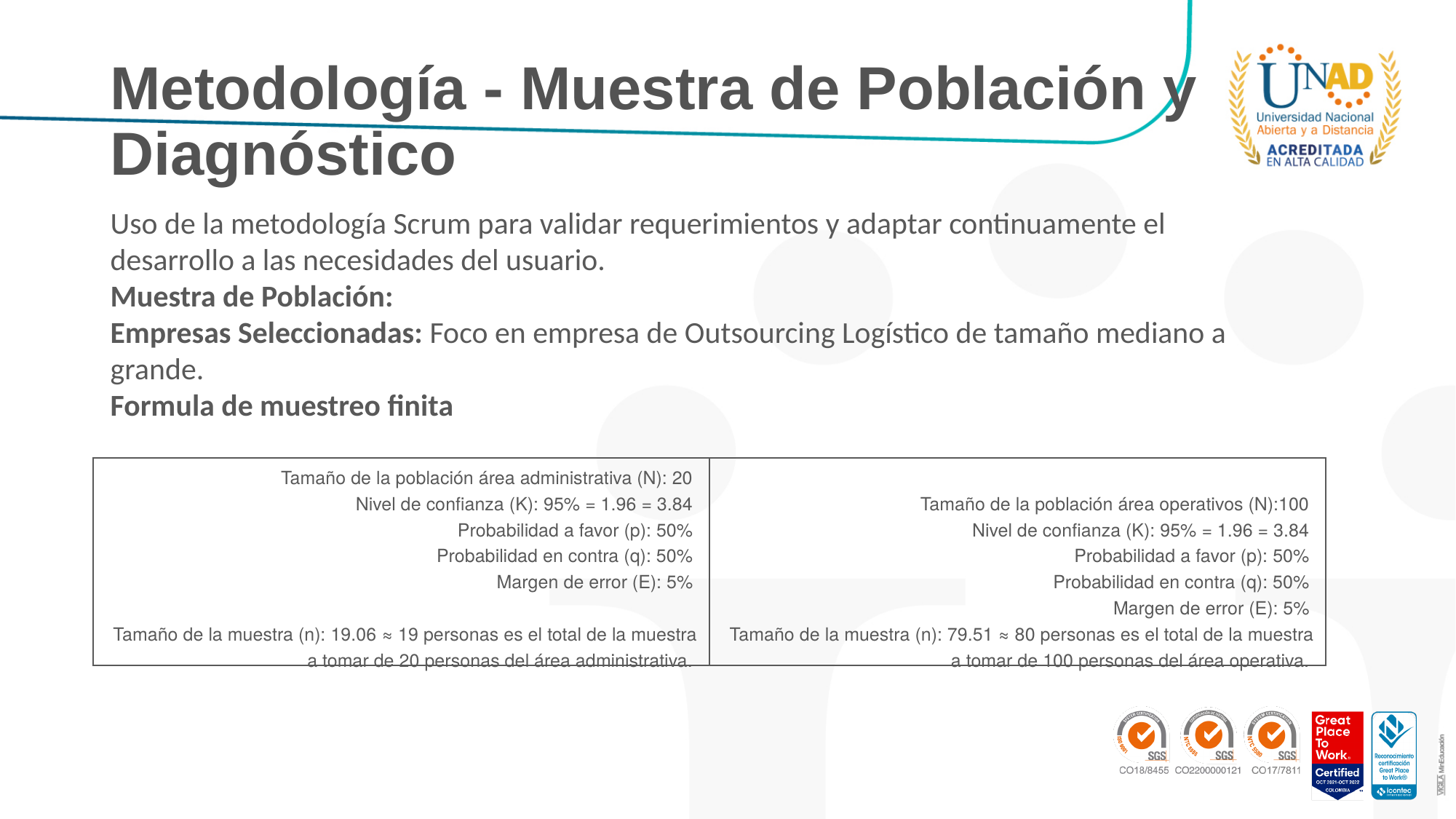

# Metodología - Muestra de Población y Diagnóstico
Uso de la metodología Scrum para validar requerimientos y adaptar continuamente el desarrollo a las necesidades del usuario.
Muestra de Población:
Empresas Seleccionadas: Foco en empresa de Outsourcing Logístico de tamaño mediano a grande.
Formula de muestreo finita
| Tamaño de la población área administrativa (N): 20 Nivel de confianza (K): 95% = 1.96 = 3.84 Probabilidad a favor (p): 50% Probabilidad en contra (q): 50% Margen de error (E): 5% Tamaño de la muestra (n): 19.06 ≈ 19 personas es el total de la muestra a tomar de 20 personas del área administrativa. | Tamaño de la población área operativos (N):100 Nivel de confianza (K): 95% = 1.96 = 3.84 Probabilidad a favor (p): 50% Probabilidad en contra (q): 50% Margen de error (E): 5% Tamaño de la muestra (n): 79.51 ≈ 80 personas es el total de la muestra a tomar de 100 personas del área operativa. |
| --- | --- |